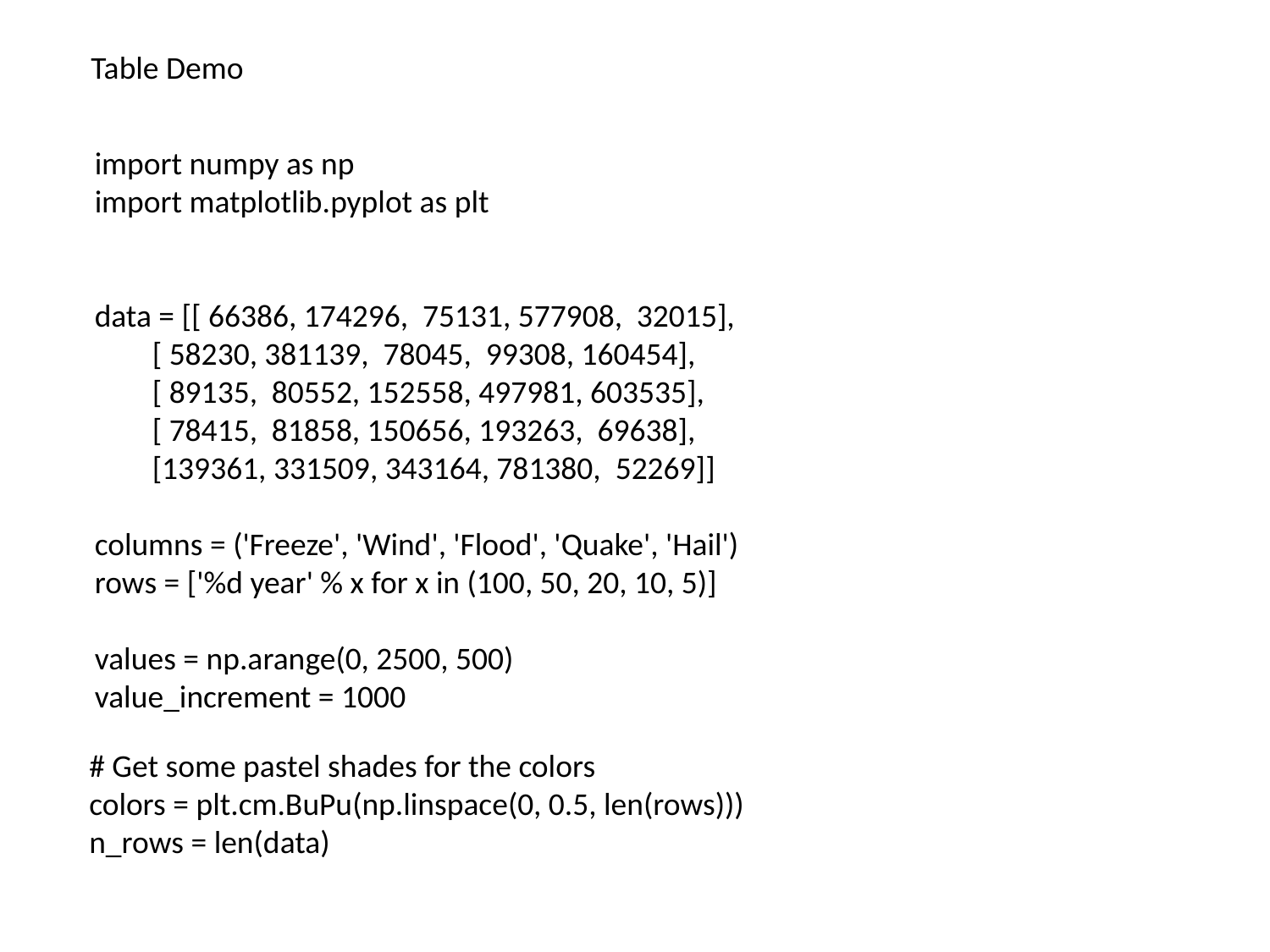

Table Demo

import numpy as np
import matplotlib.pyplot as plt

data = [[ 66386, 174296,  75131, 577908,  32015],
        [ 58230, 381139,  78045,  99308, 160454],
        [ 89135,  80552, 152558, 497981, 603535],
        [ 78415,  81858, 150656, 193263,  69638],
        [139361, 331509, 343164, 781380,  52269]]

columns = ('Freeze', 'Wind', 'Flood', 'Quake', 'Hail')
rows = ['%d year' % x for x in (100, 50, 20, 10, 5)]

values = np.arange(0, 2500, 500)
value_increment = 1000
# Get some pastel shades for the colors
colors = plt.cm.BuPu(np.linspace(0, 0.5, len(rows)))
n_rows = len(data)